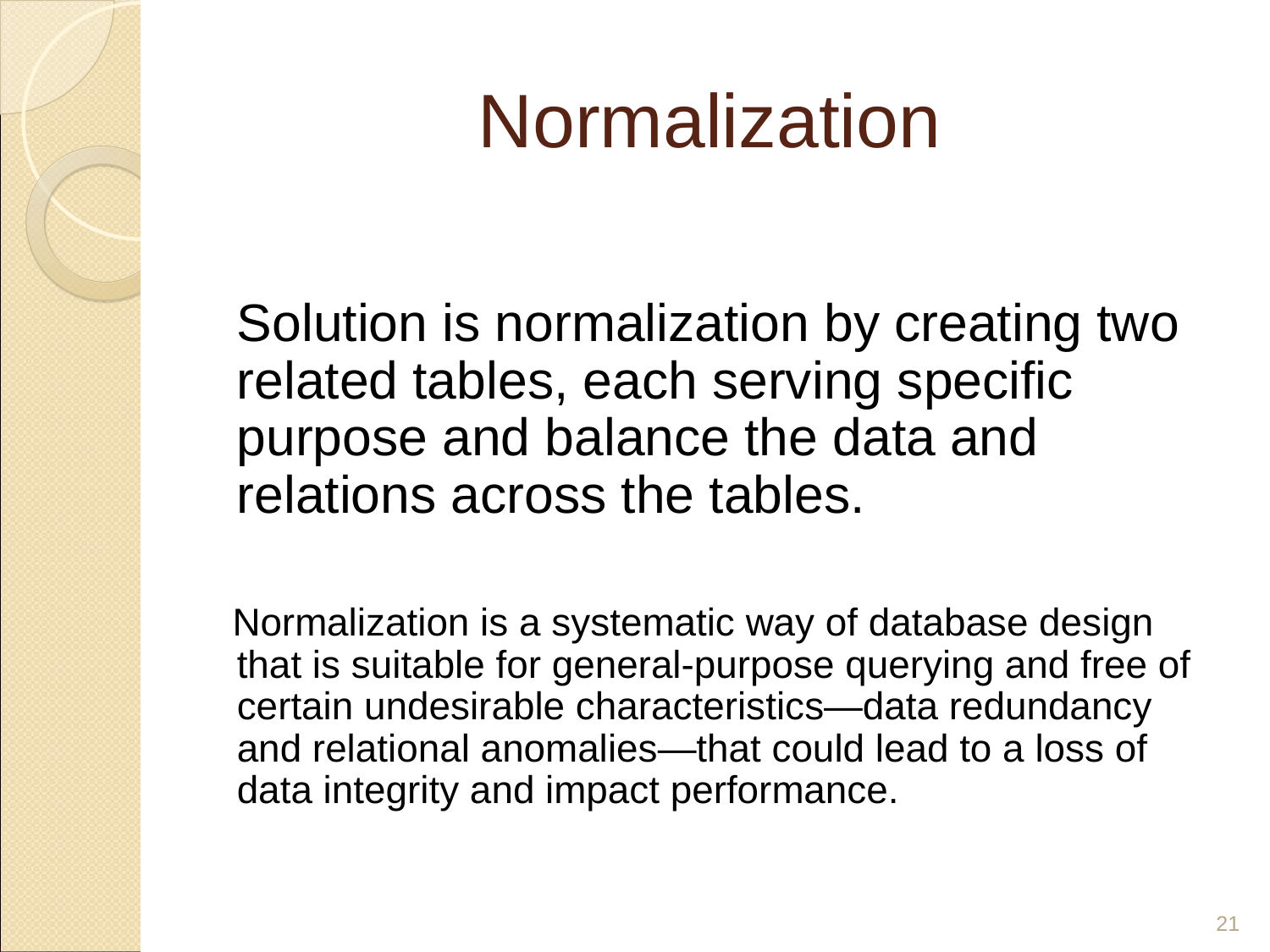

# Normalization

    Solution is normalization by creating two related tables, each serving specific purpose and balance the data and relations across the tables.

     Normalization is a systematic way of database design that is suitable for general-purpose querying and free of certain undesirable characteristics—data redundancy and relational anomalies—that could lead to a loss of data integrity and impact performance.

21